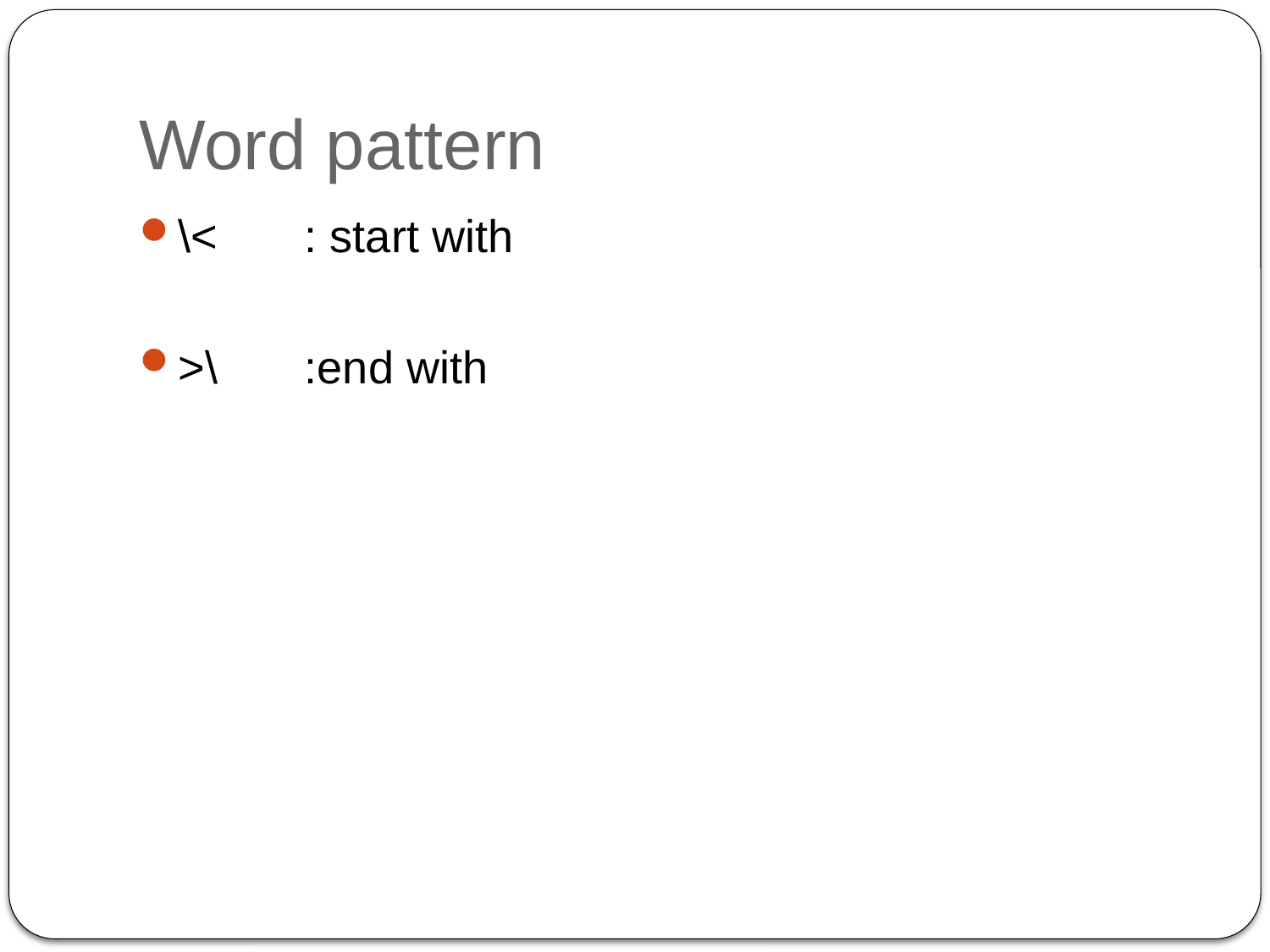

# Word pattern
\<	: start with

>\	:end with